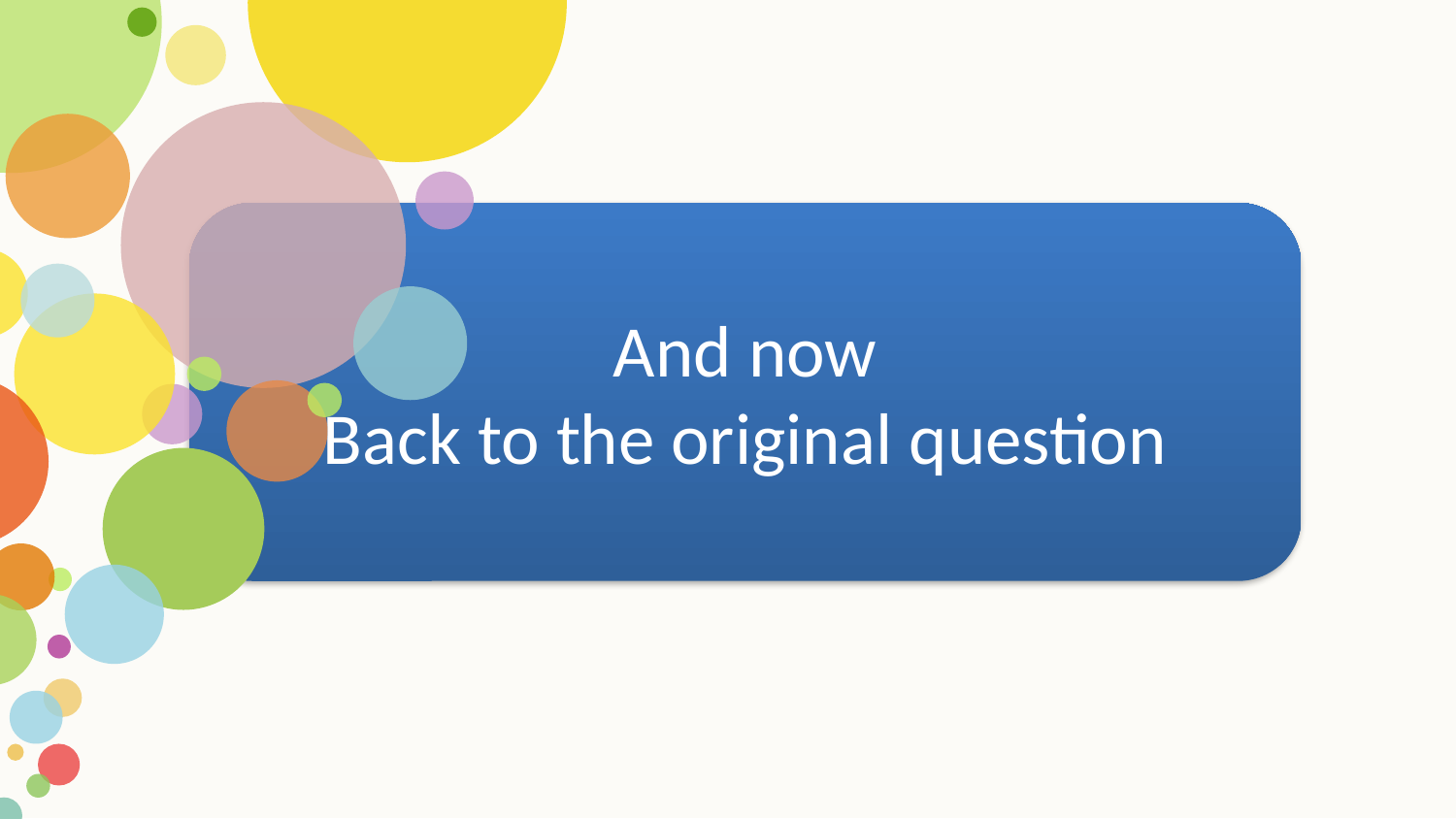

And now
Back to the original question

10